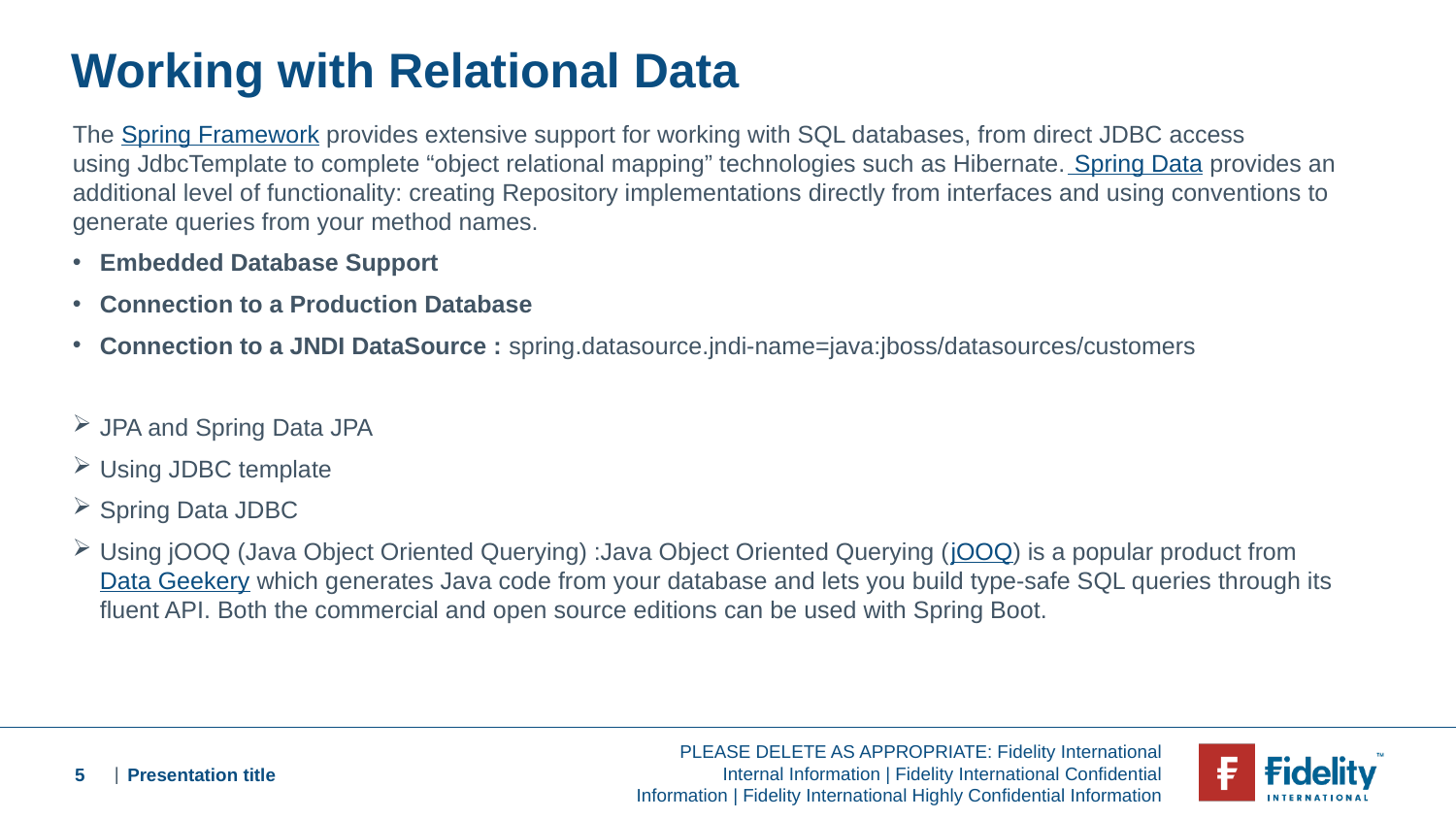

# Working with Relational Data
The Spring Framework provides extensive support for working with SQL databases, from direct JDBC access using JdbcTemplate to complete “object relational mapping” technologies such as Hibernate. Spring Data provides an additional level of functionality: creating Repository implementations directly from interfaces and using conventions to generate queries from your method names.
Embedded Database Support
Connection to a Production Database
Connection to a JNDI DataSource : spring.datasource.jndi-name=java:jboss/datasources/customers

JPA and Spring Data JPA
Using JDBC template
Spring Data JDBC
Using jOOQ (Java Object Oriented Querying) :Java Object Oriented Querying (jOOQ) is a popular product from Data Geekery which generates Java code from your database and lets you build type-safe SQL queries through its fluent API. Both the commercial and open source editions can be used with Spring Boot.